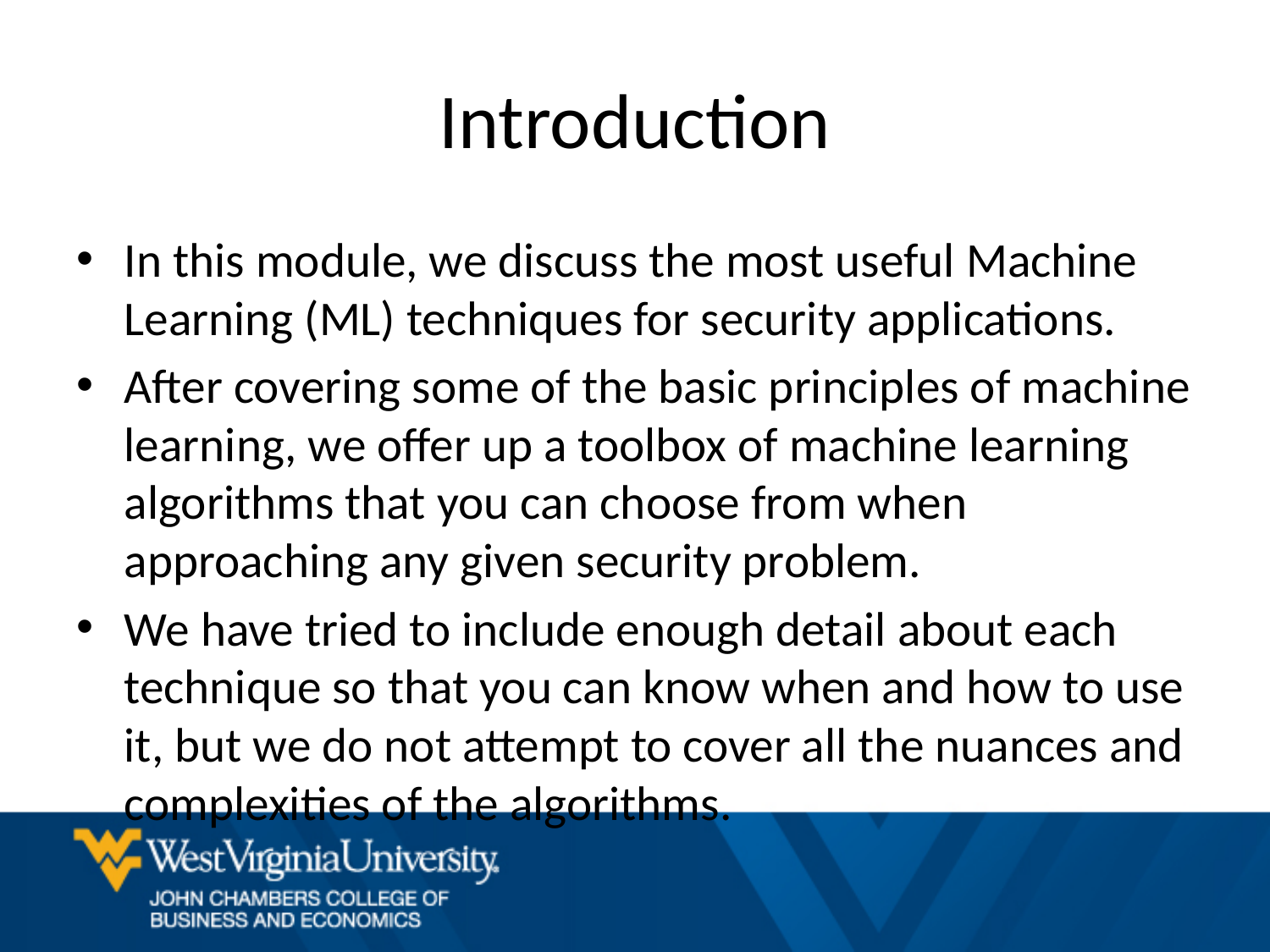

# Introduction
In this module, we discuss the most useful Machine Learning (ML) techniques for security applications.
After covering some of the basic principles of machine learning, we offer up a toolbox of machine learning algorithms that you can choose from when approaching any given security problem.
We have tried to include enough detail about each technique so that you can know when and how to use it, but we do not attempt to cover all the nuances and complexities of the algorithms.